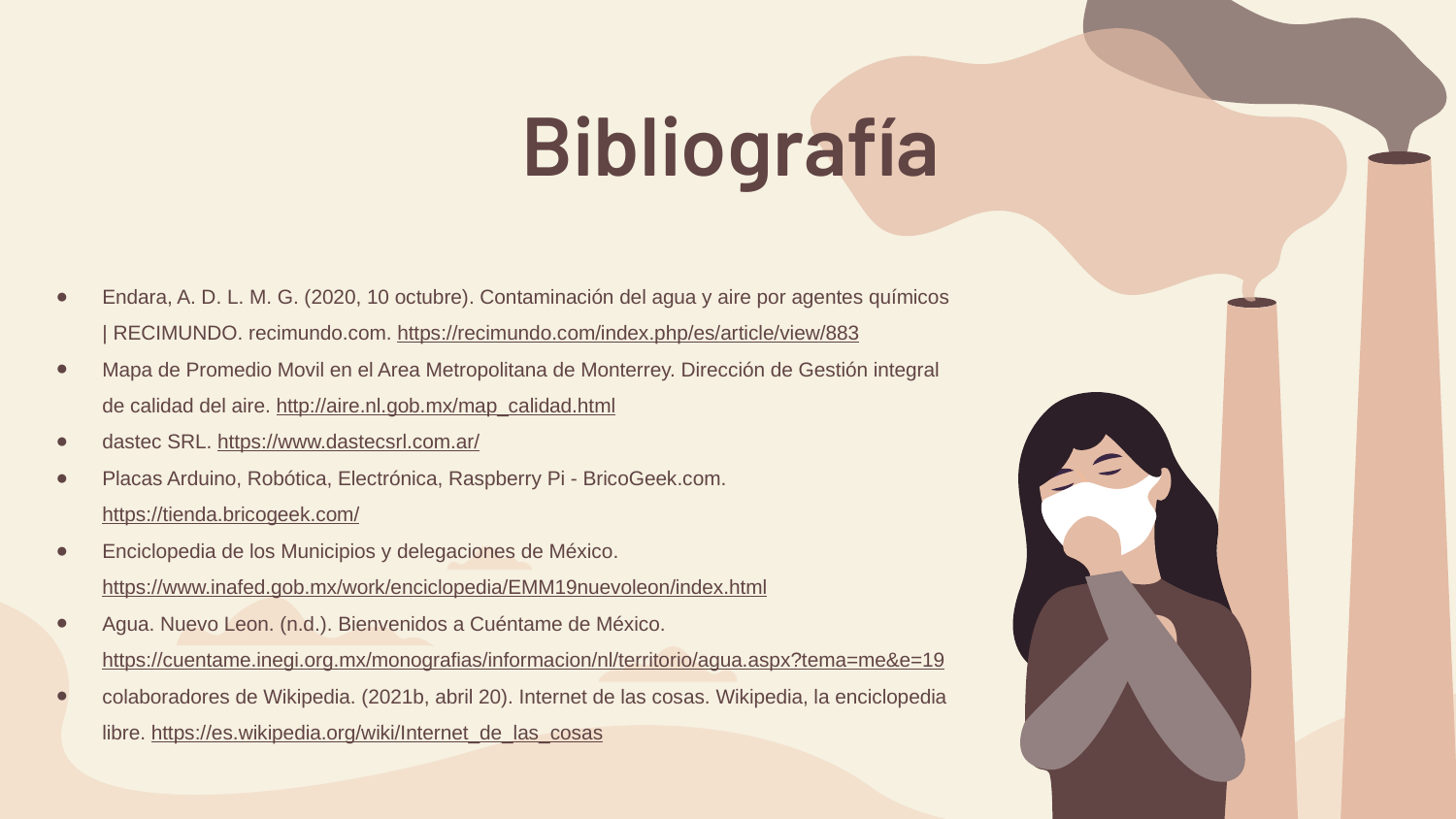

# Bibliografía
Endara, A. D. L. M. G. (2020, 10 octubre). Contaminación del agua y aire por agentes químicos | RECIMUNDO. recimundo.com. https://recimundo.com/index.php/es/article/view/883
Mapa de Promedio Movil en el Area Metropolitana de Monterrey. Dirección de Gestión integral de calidad del aire. http://aire.nl.gob.mx/map_calidad.html
dastec SRL. https://www.dastecsrl.com.ar/
Placas Arduino, Robótica, Electrónica, Raspberry Pi - BricoGeek.com. https://tienda.bricogeek.com/
Enciclopedia de los Municipios y delegaciones de México. https://www.inafed.gob.mx/work/enciclopedia/EMM19nuevoleon/index.html
Agua. Nuevo Leon. (n.d.). Bienvenidos a Cuéntame de México. https://cuentame.inegi.org.mx/monografias/informacion/nl/territorio/agua.aspx?tema=me&e=19
colaboradores de Wikipedia. (2021b, abril 20). Internet de las cosas. Wikipedia, la enciclopedia libre. https://es.wikipedia.org/wiki/Internet_de_las_cosas